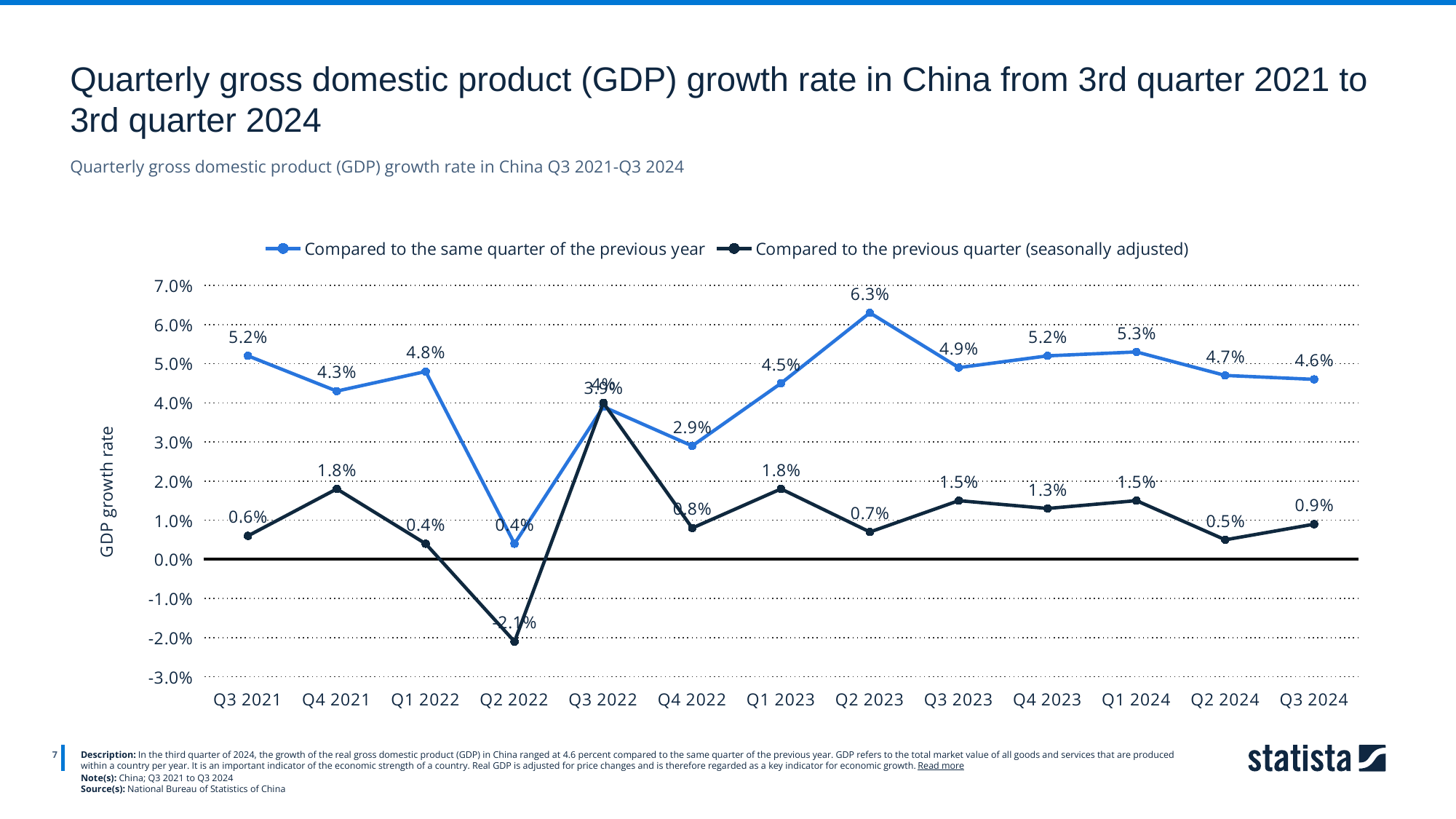

Quarterly gross domestic product (GDP) growth rate in China from 3rd quarter 2021 to 3rd quarter 2024
Quarterly gross domestic product (GDP) growth rate in China Q3 2021-Q3 2024

### Chart

| Category | Compared to the same quarter of the previous year | Compared to the previous quarter (seasonally adjusted) |
|---|---|---|
| Q3 2021 | 0.052 | 0.006 |
| Q4 2021 | 0.043 | 0.018 |
| Q1 2022 | 0.048 | 0.004 |
| Q2 2022 | 0.004 | -0.021 |
| Q3 2022 | 0.039 | 0.04 |
| Q4 2022 | 0.029 | 0.008 |
| Q1 2023 | 0.045 | 0.018 |
| Q2 2023 | 0.063 | 0.007 |
| Q3 2023 | 0.049 | 0.015 |
| Q4 2023 | 0.052 | 0.013 |
| Q1 2024 | 0.053 | 0.015 |
| Q2 2024 | 0.047 | 0.005 |
| Q3 2024 | 0.046 | 0.009 |
7
Description: In the third quarter of 2024, the growth of the real gross domestic product (GDP) in China ranged at 4.6 percent compared to the same quarter of the previous year. GDP refers to the total market value of all goods and services that are produced within a country per year. It is an important indicator of the economic strength of a country. Real GDP is adjusted for price changes and is therefore regarded as a key indicator for economic growth. Read more
Note(s): China; Q3 2021 to Q3 2024
Source(s): National Bureau of Statistics of China